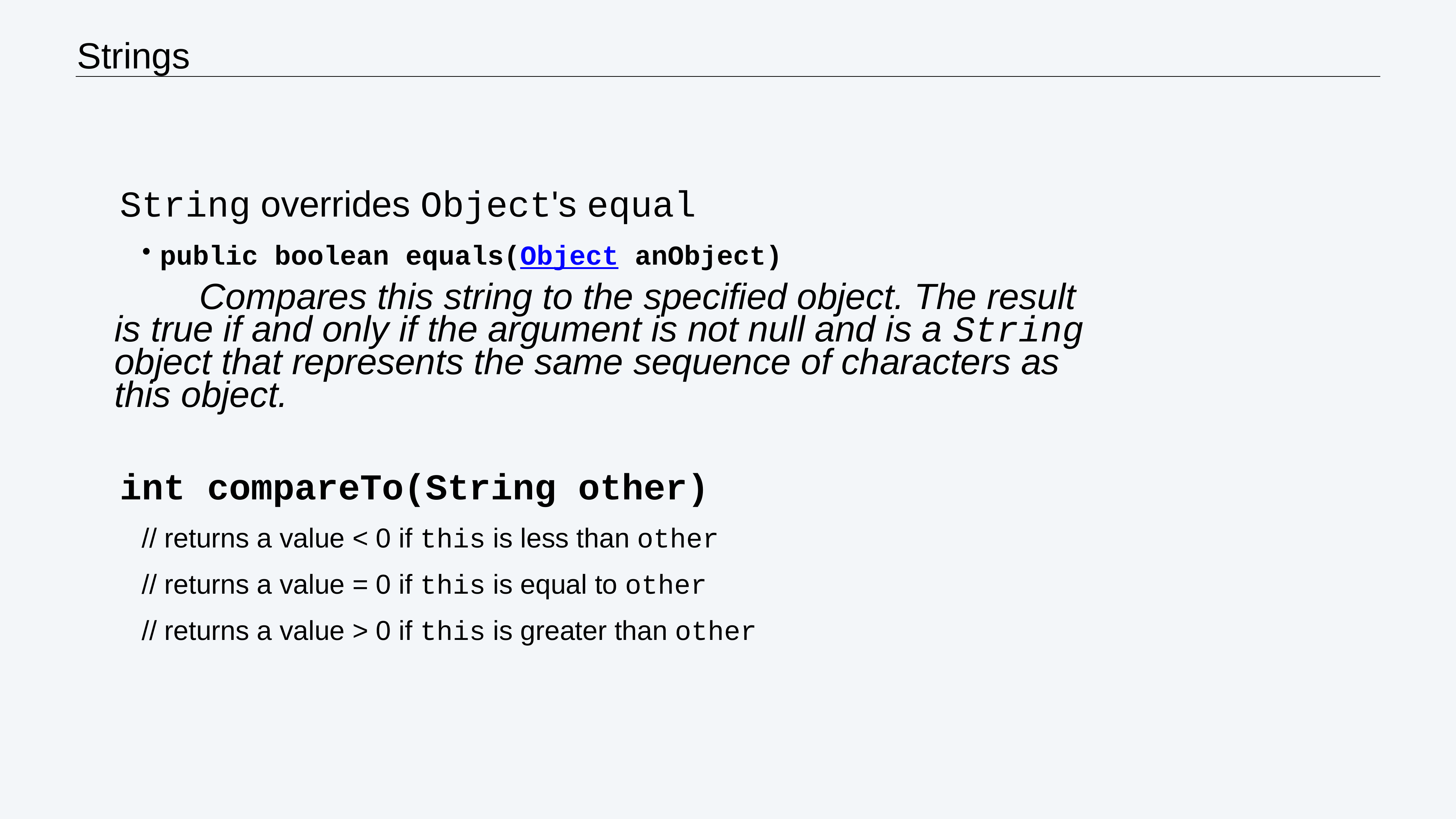

CS111 Trees

# Strings
String overrides Object's equal
public boolean equals(Object anObject)
Compares this string to the specified object. The result is true if and only if the argument is not null and is a String object that represents the same sequence of characters as this object.

int compareTo(String other)
// returns a value < 0 if this is less than other
// returns a value = 0 if this is equal to other
// returns a value > 0 if this is greater than other

23